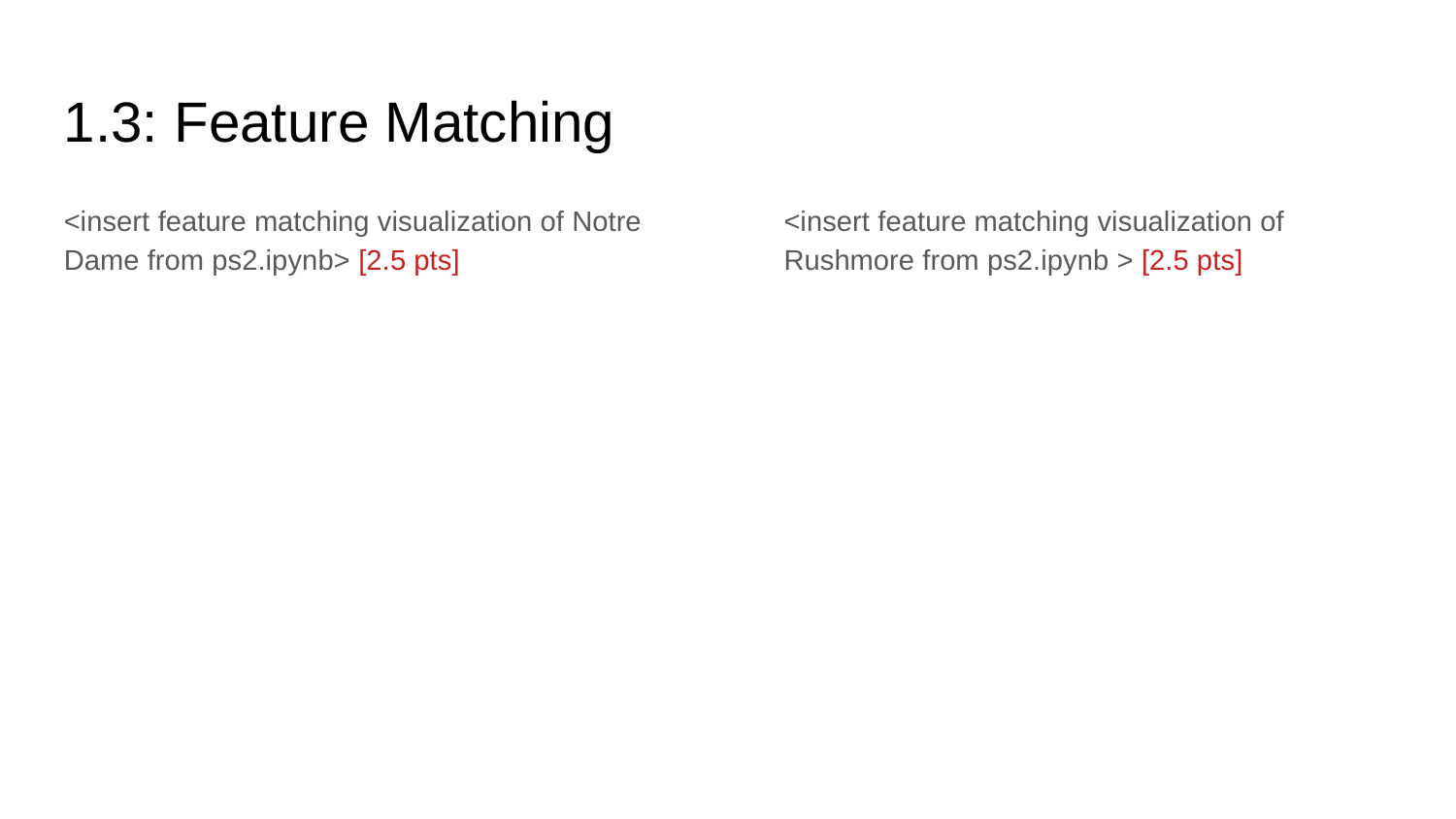

1.3: Feature Matching
<insert feature matching visualization of Notre Dame from ps2.ipynb> [2.5 pts]
<insert feature matching visualization of Rushmore from ps2.ipynb > [2.5 pts]